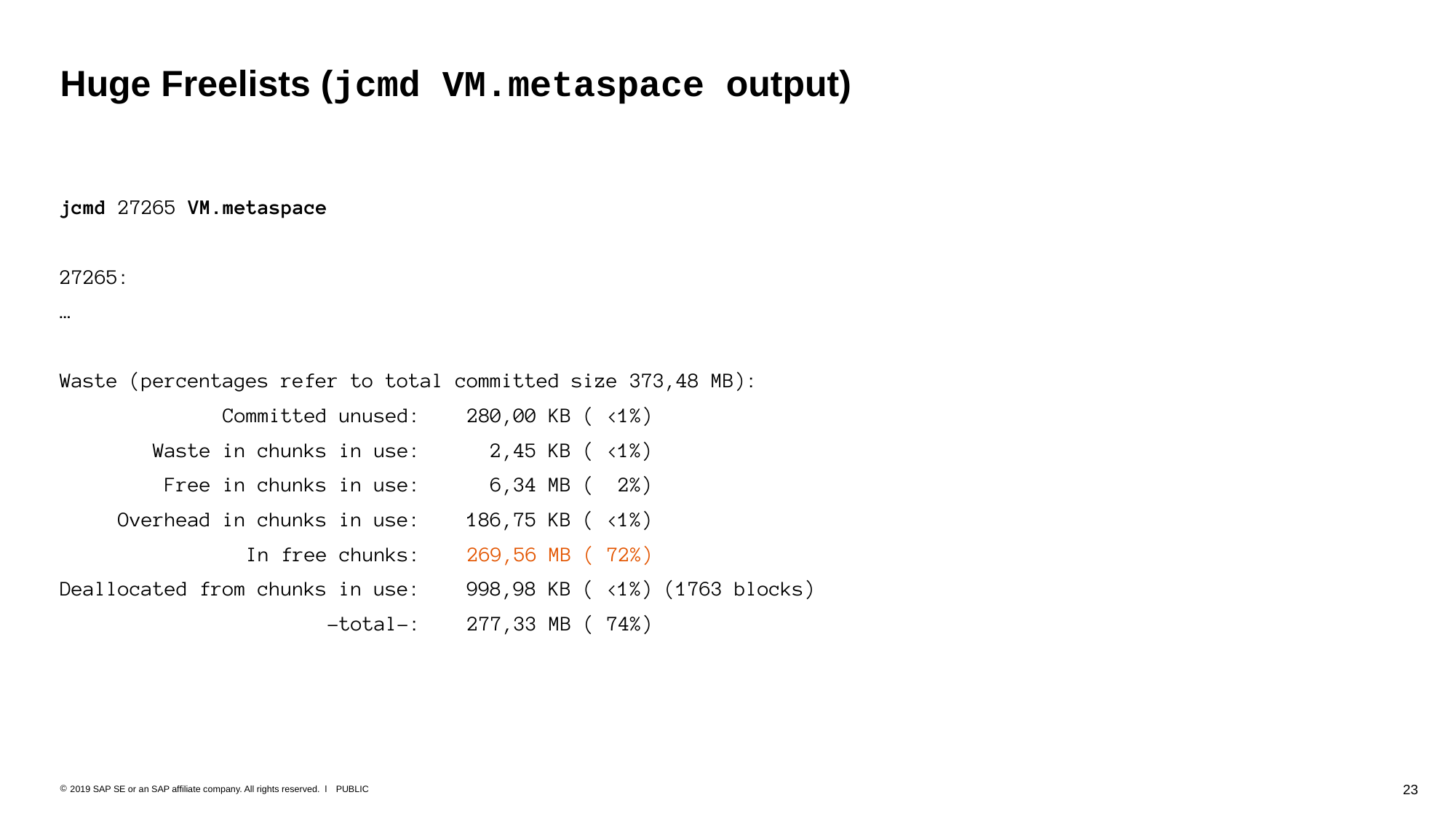

# Huge Freelists (jcmd VM.metaspace output)
jcmd 27265 VM.metaspace

27265:
…

Waste (percentages refer to total committed size 373,48 MB):
              Committed unused:    280,00 KB ( <1%)
        Waste in chunks in use:      2,45 KB ( <1%)
         Free in chunks in use:      6,34 MB (  2%)
     Overhead in chunks in use:    186,75 KB ( <1%)
                In free chunks:    269,56 MB ( 72%)
Deallocated from chunks in use:    998,98 KB ( <1%) (1763 blocks)
                       -total-:    277,33 MB ( 74%)